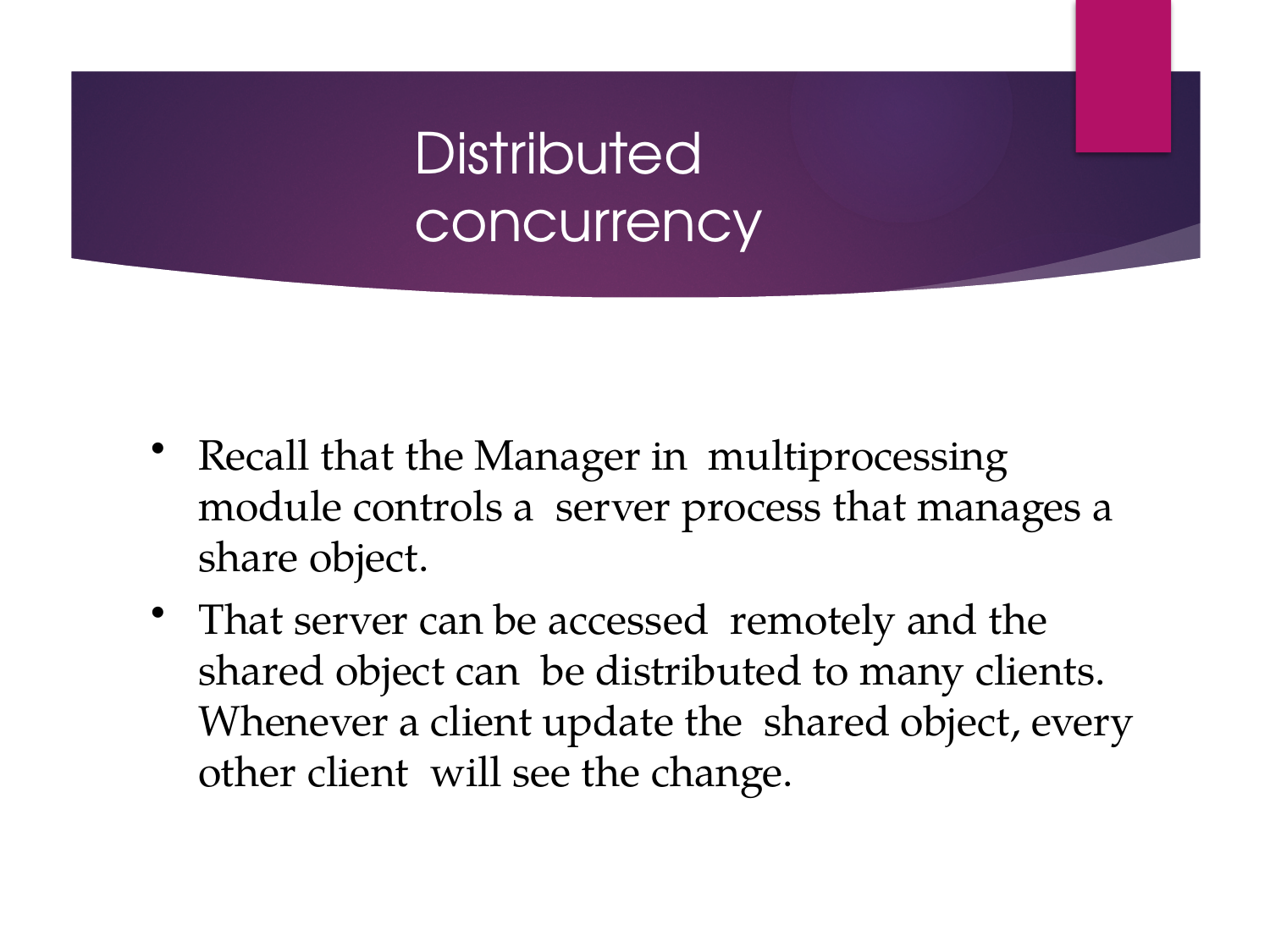

# Distributed concurrency
Recall that the Manager in  multiprocessing module controls a  server process that manages a  share object.
That server can be accessed  remotely and the shared object can  be distributed to many clients.  Whenever a client update the  shared object, every other client  will see the change.